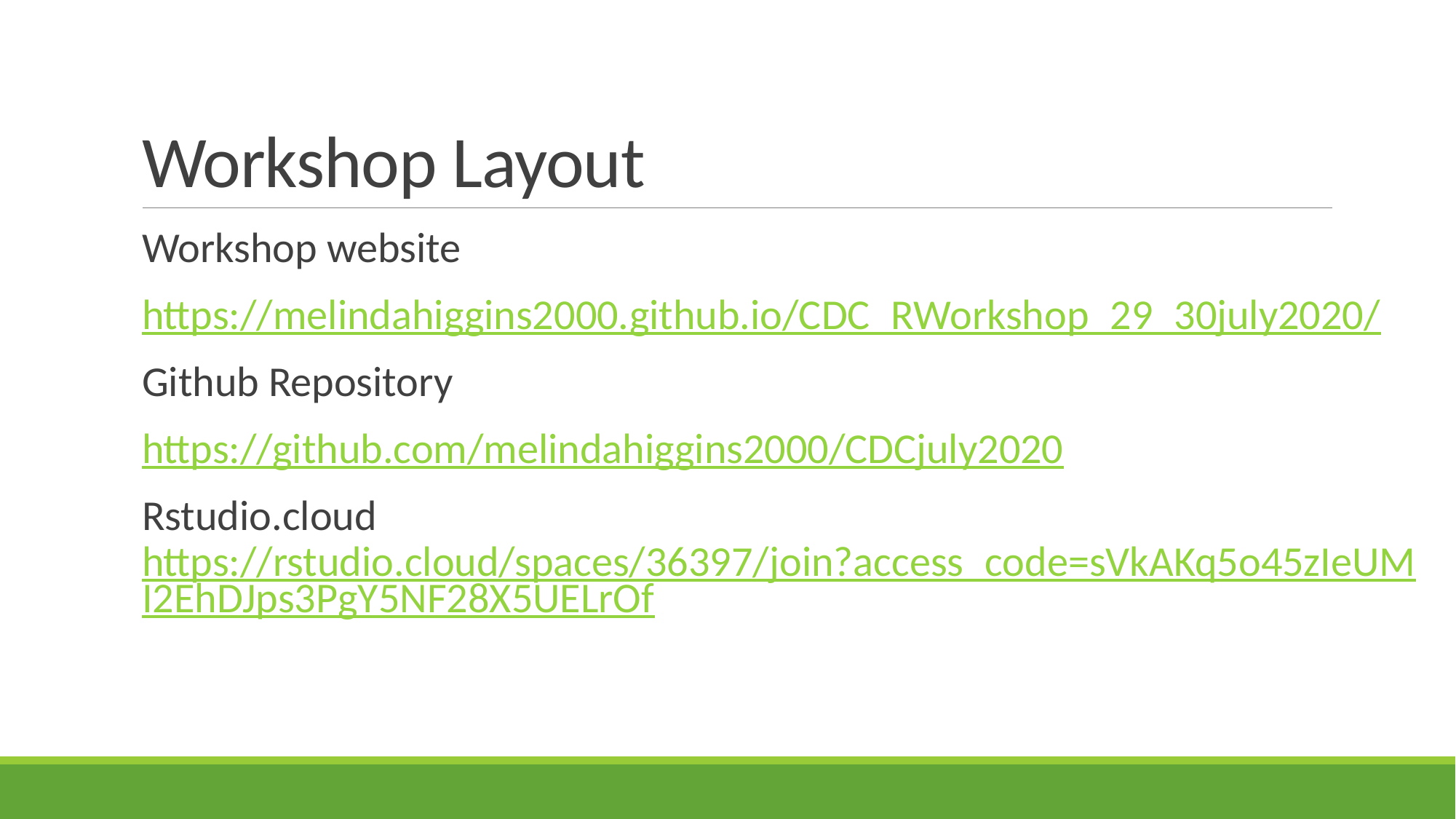

# Workshop Layout
Workshop website
https://melindahiggins2000.github.io/CDC_RWorkshop_29_30july2020/
Github Repository
https://github.com/melindahiggins2000/CDCjuly2020
Rstudio.cloud https://rstudio.cloud/spaces/36397/join?access_code=sVkAKq5o45zIeUMI2EhDJps3PgY5NF28X5UELrOf